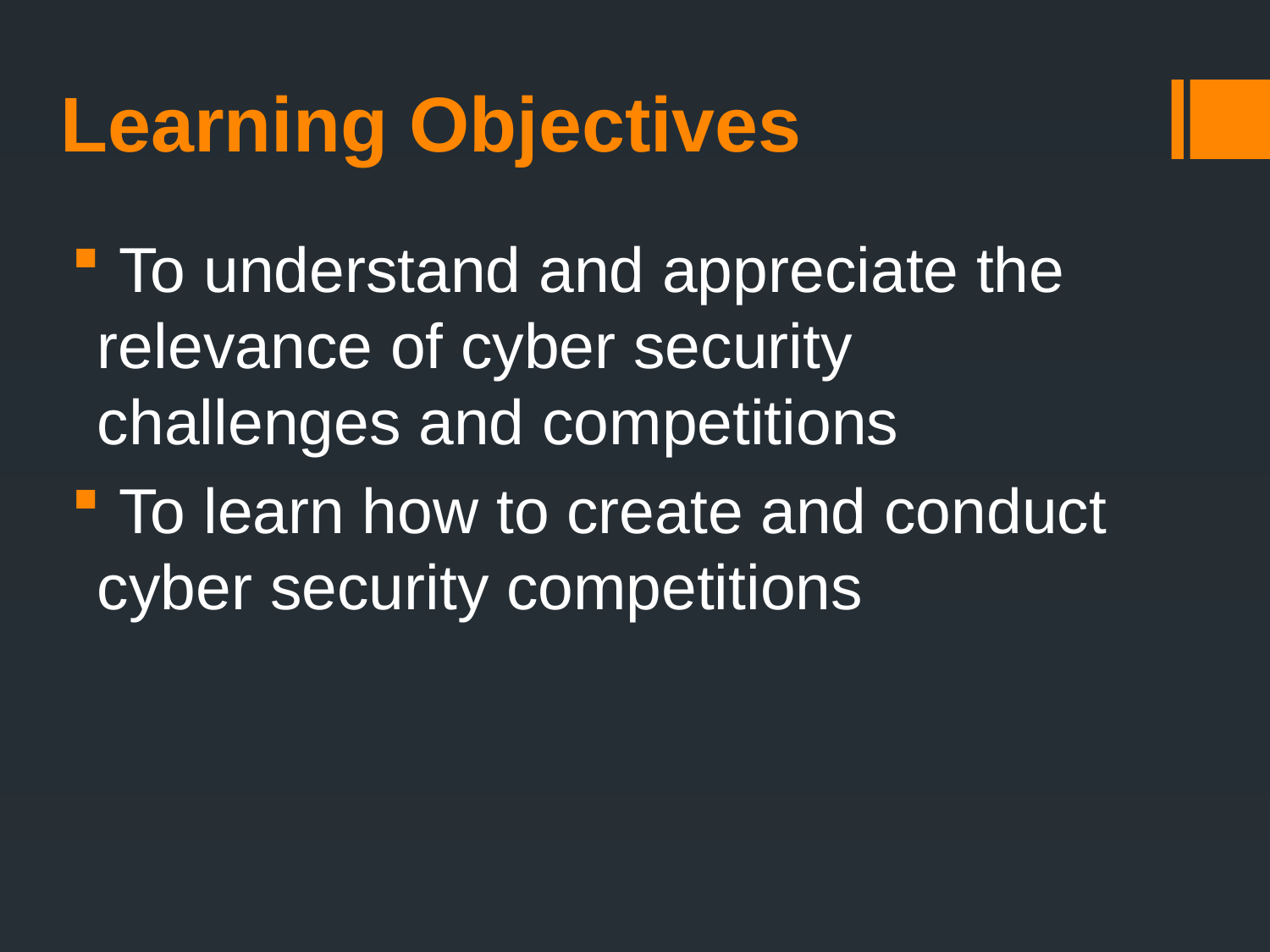

Learning Objectives
 To understand and appreciate the relevance of cyber security challenges and competitions
 To learn how to create and conduct cyber security competitions